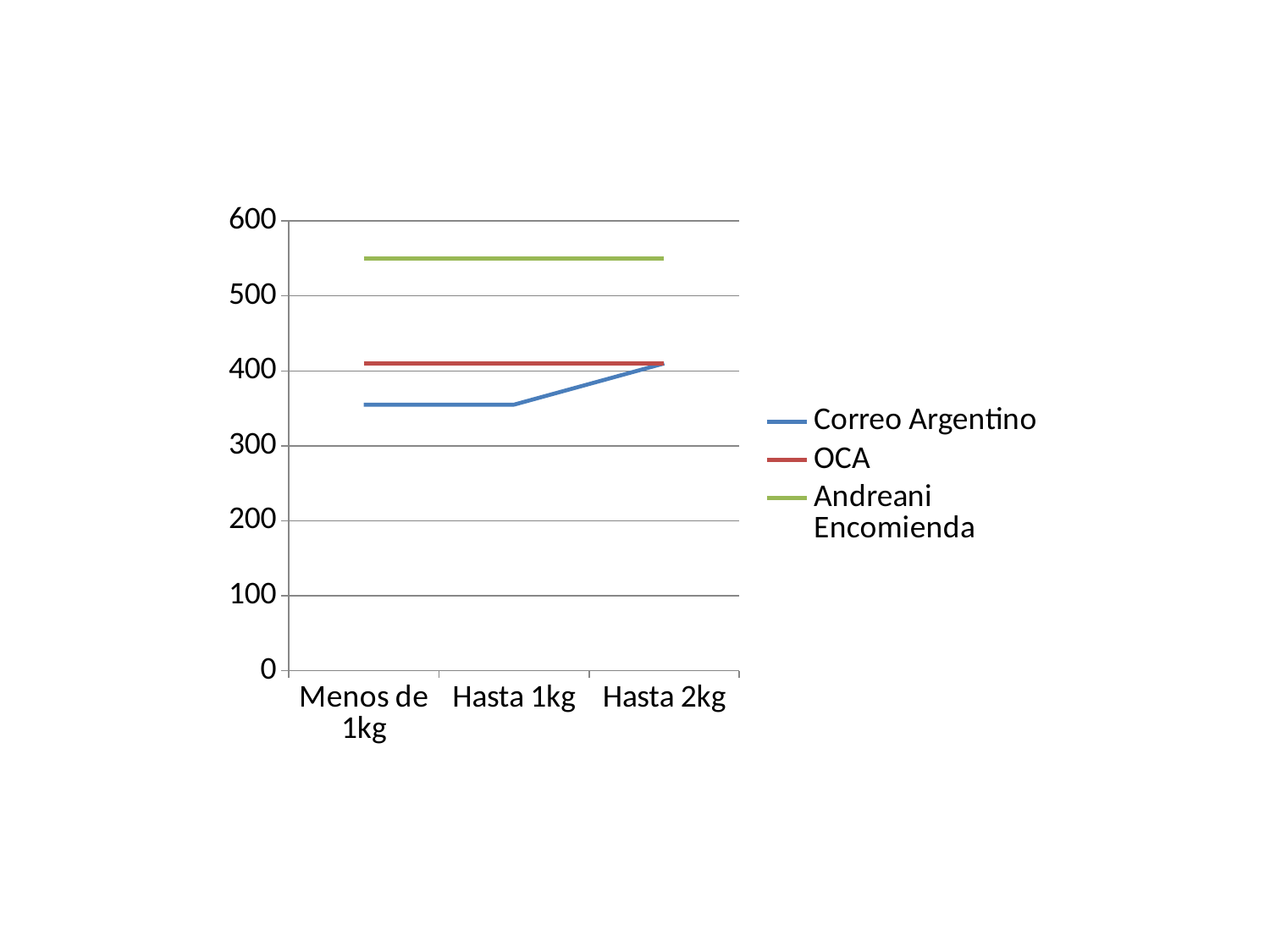

### Chart

| Category | Correo Argentino | OCA | Andreani Encomienda |
|---|---|---|---|
| Menos de 1kg | 355.0 | 410.0 | 550.0 |
| Hasta 1kg | 355.0 | 410.0 | 550.0 |
| Hasta 2kg | 410.0 | 410.0 | 550.0 |